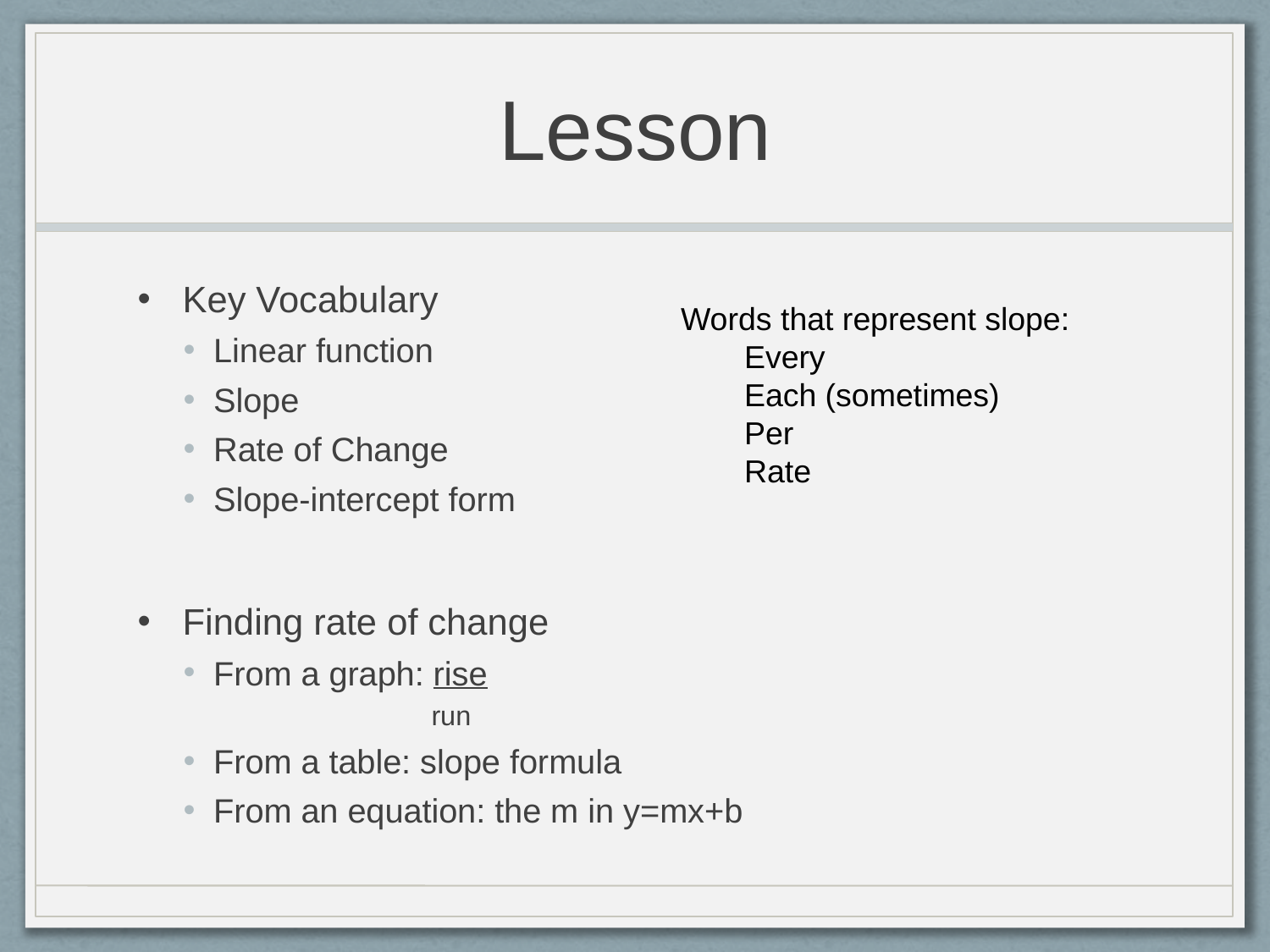

# Lesson
Key Vocabulary
Linear function
Slope
Rate of Change
Slope-intercept form

Finding rate of change
From a graph: rise
                 run
From a table: slope formula
From an equation: the m in y=mx+b
Words that represent slope:
Every
Each (sometimes)
Per
Rate